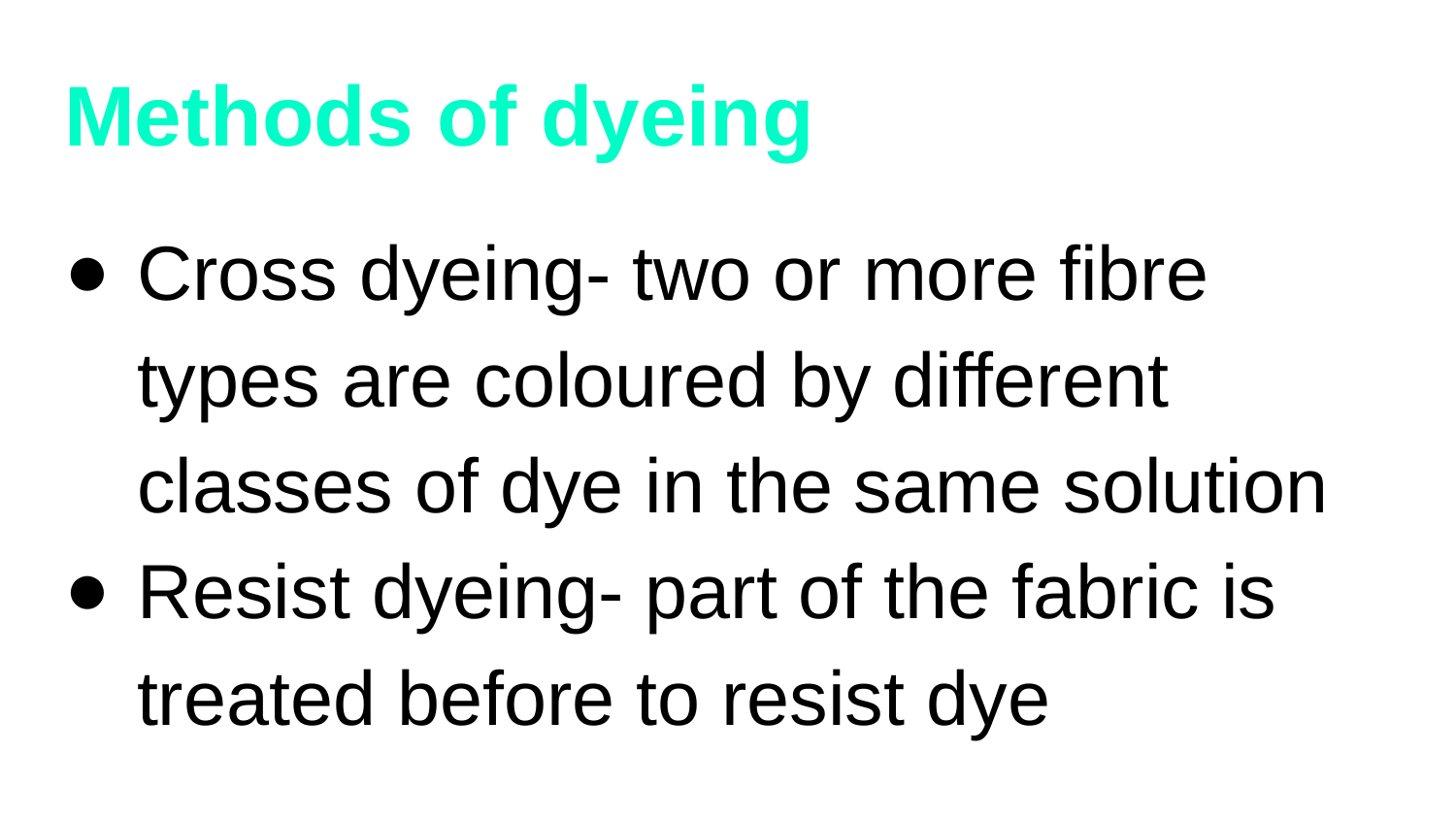

# Methods of dyeing
Cross dyeing- two or more fibre types are coloured by different classes of dye in the same solution
Resist dyeing- part of the fabric is treated before to resist dye